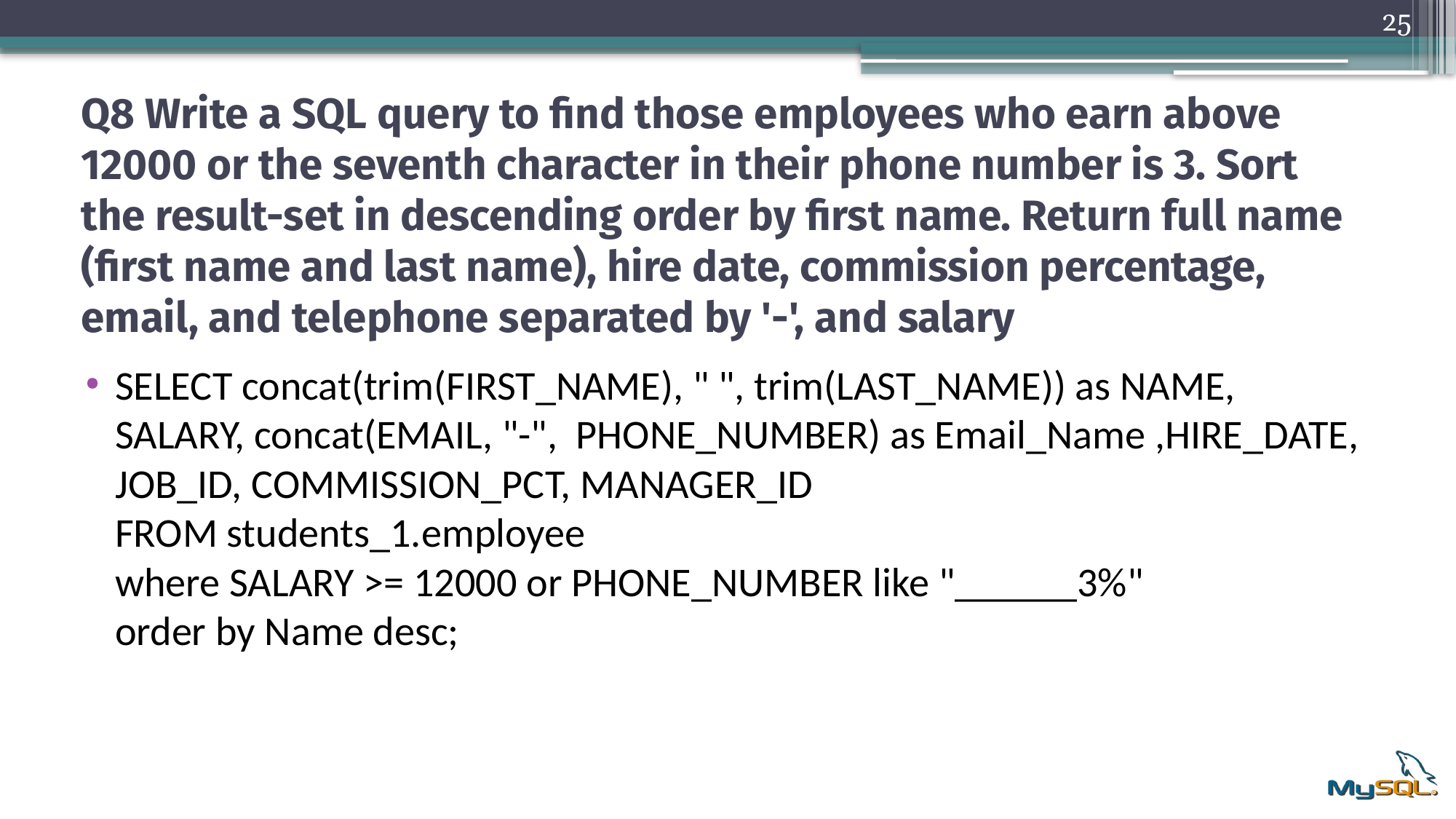

25
# Q8 Write a SQL query to find those employees who earn above 12000 or the seventh character in their phone number is 3. Sort the result-set in descending order by first name. Return full name (first name and last name), hire date, commission percentage, email, and telephone separated by '-', and salary
SELECT concat(trim(FIRST_NAME), " ", trim(LAST_NAME)) as NAME, SALARY, concat(EMAIL, "-",  PHONE_NUMBER) as Email_Name ,HIRE_DATE, JOB_ID, COMMISSION_PCT, MANAGER_ID
FROM students_1.employee
where SALARY >= 12000 or PHONE_NUMBER like "______3%"
order by Name desc;